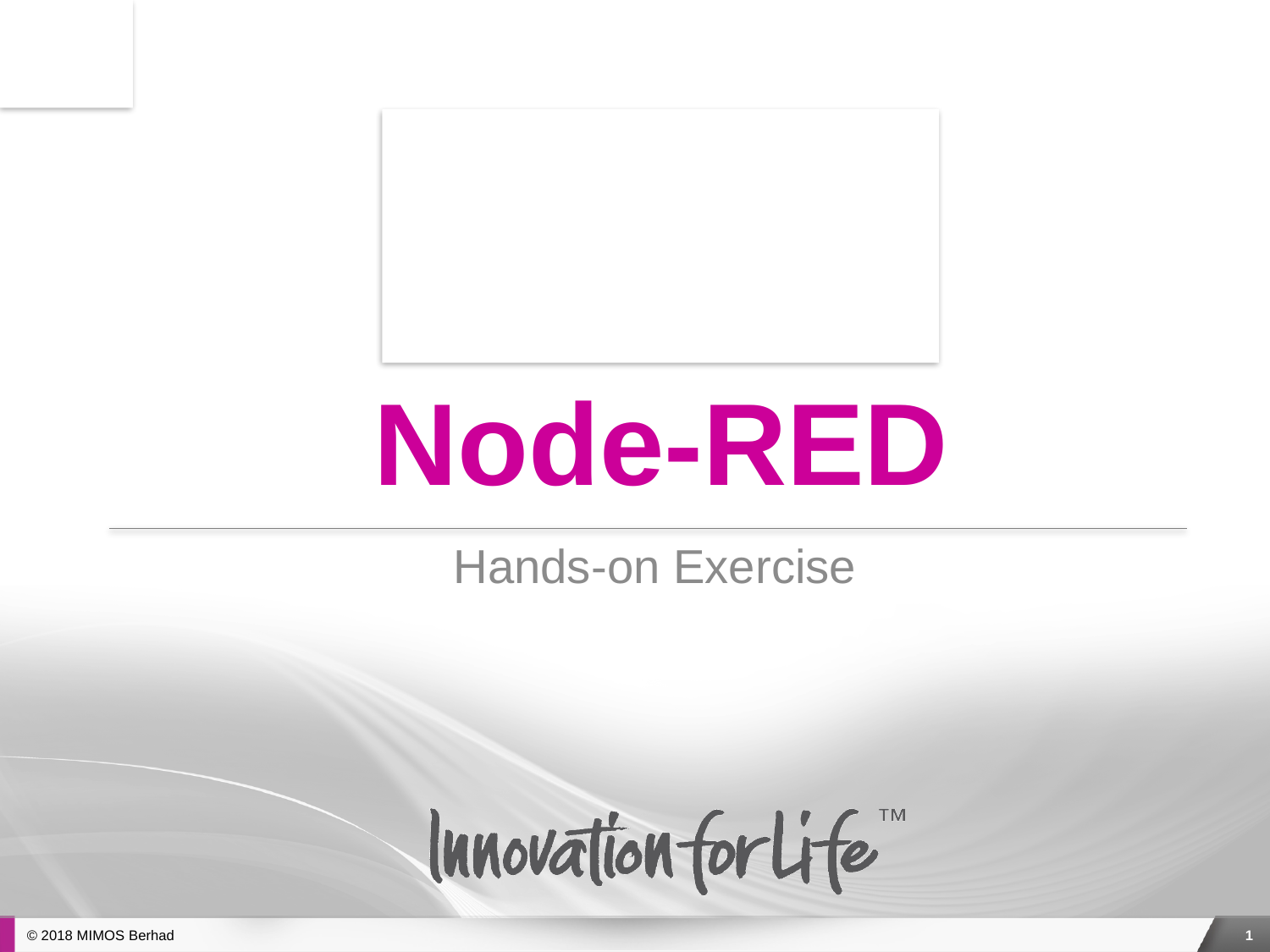

Node-RED
Hands-on Exercise
© 2018 MIMOS Berhad
1